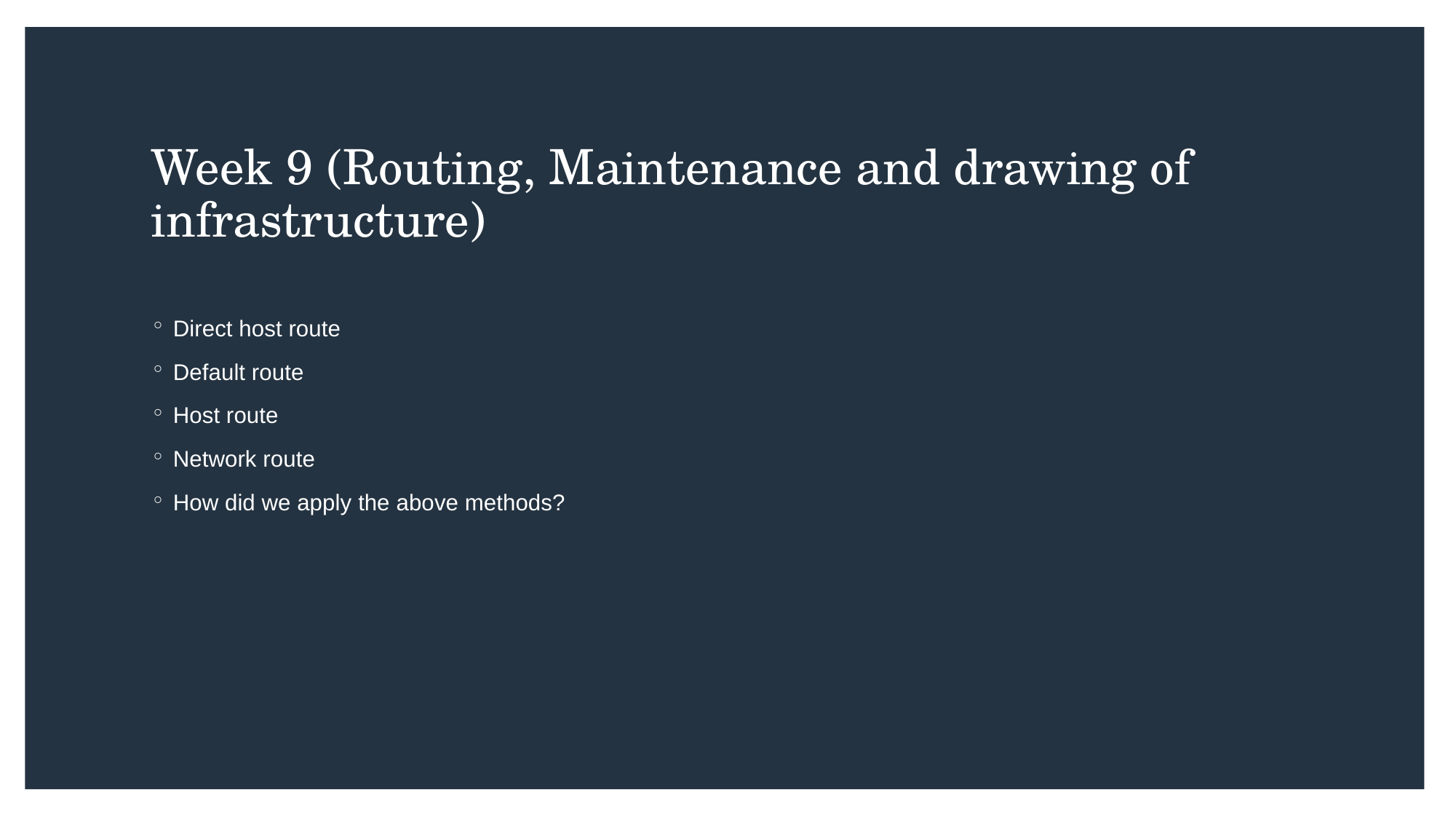

# Week 9 (Routing, Maintenance and drawing of infrastructure)
Direct host route
Default route
Host route
Network route
How did we apply the above methods?